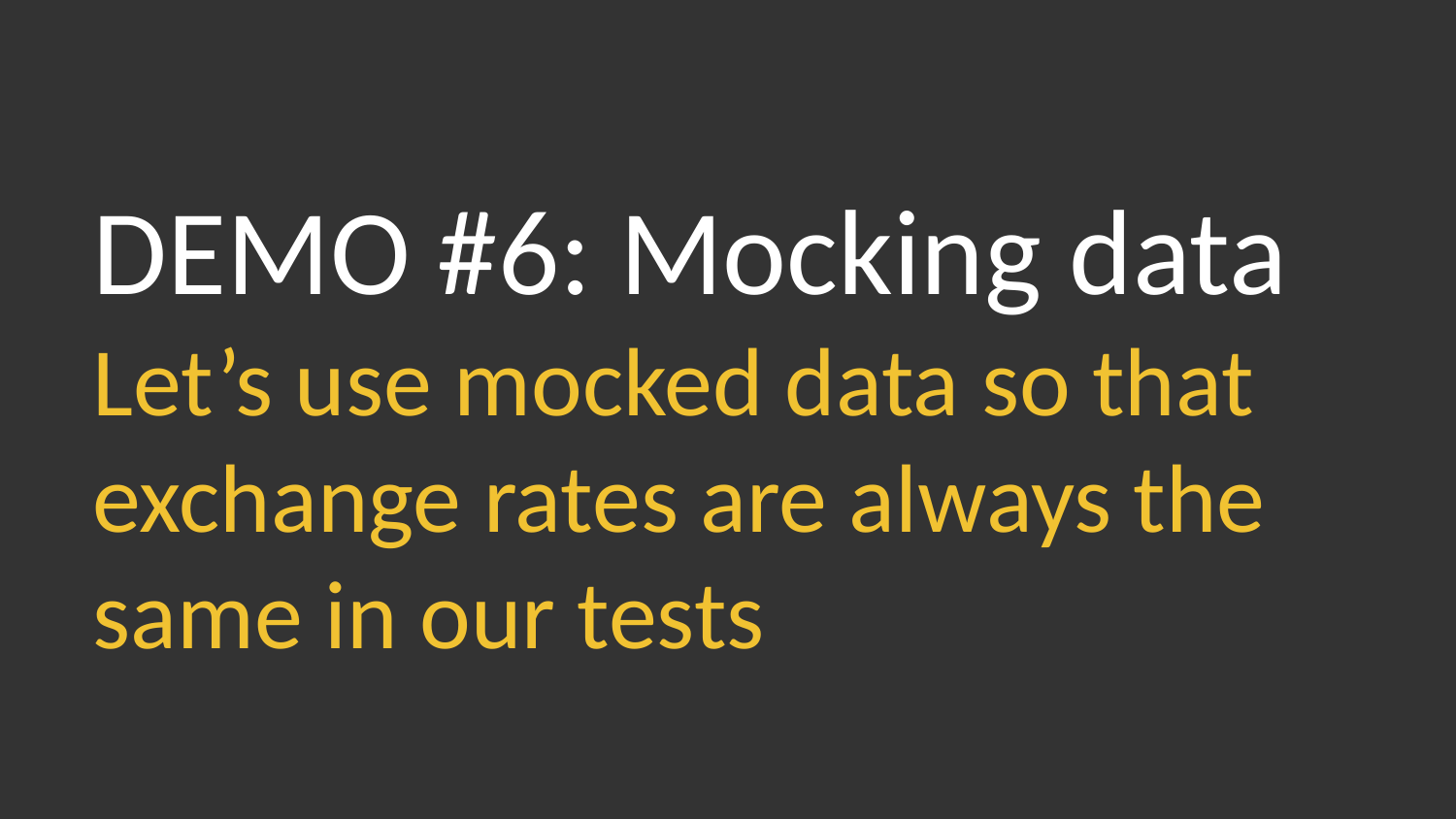

# DEMO #6: Mocking data
Let’s use mocked data so that exchange rates are always the same in our tests